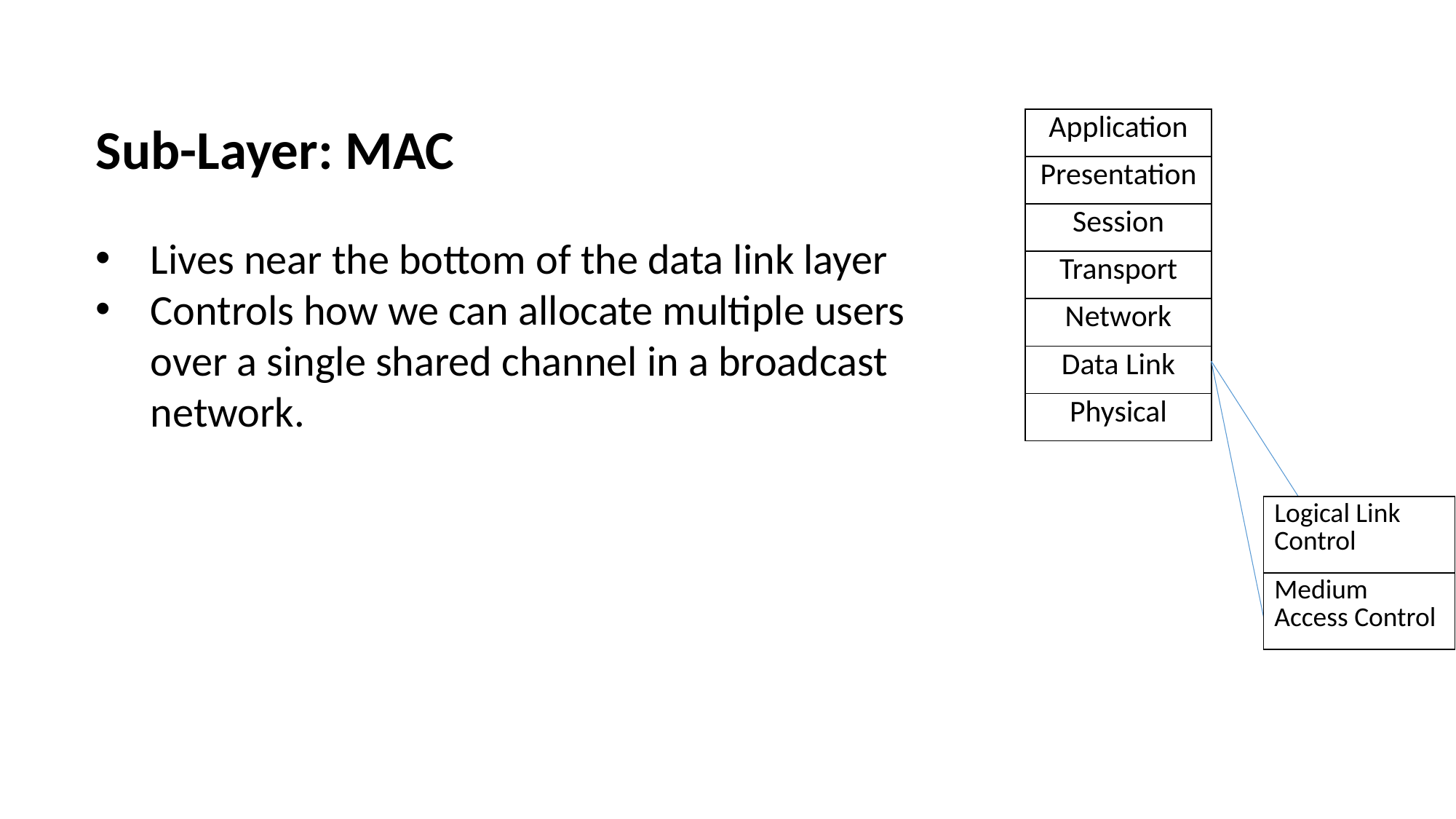

Sub-Layer: MAC
| Application |
| --- |
| Presentation |
| Session |
| Transport |
| Network |
| Data Link |
| Physical |
Lives near the bottom of the data link layer
Controls how we can allocate multiple users over a single shared channel in a broadcast network.

| Logical Link Control |
| --- |
| Medium Access Control |